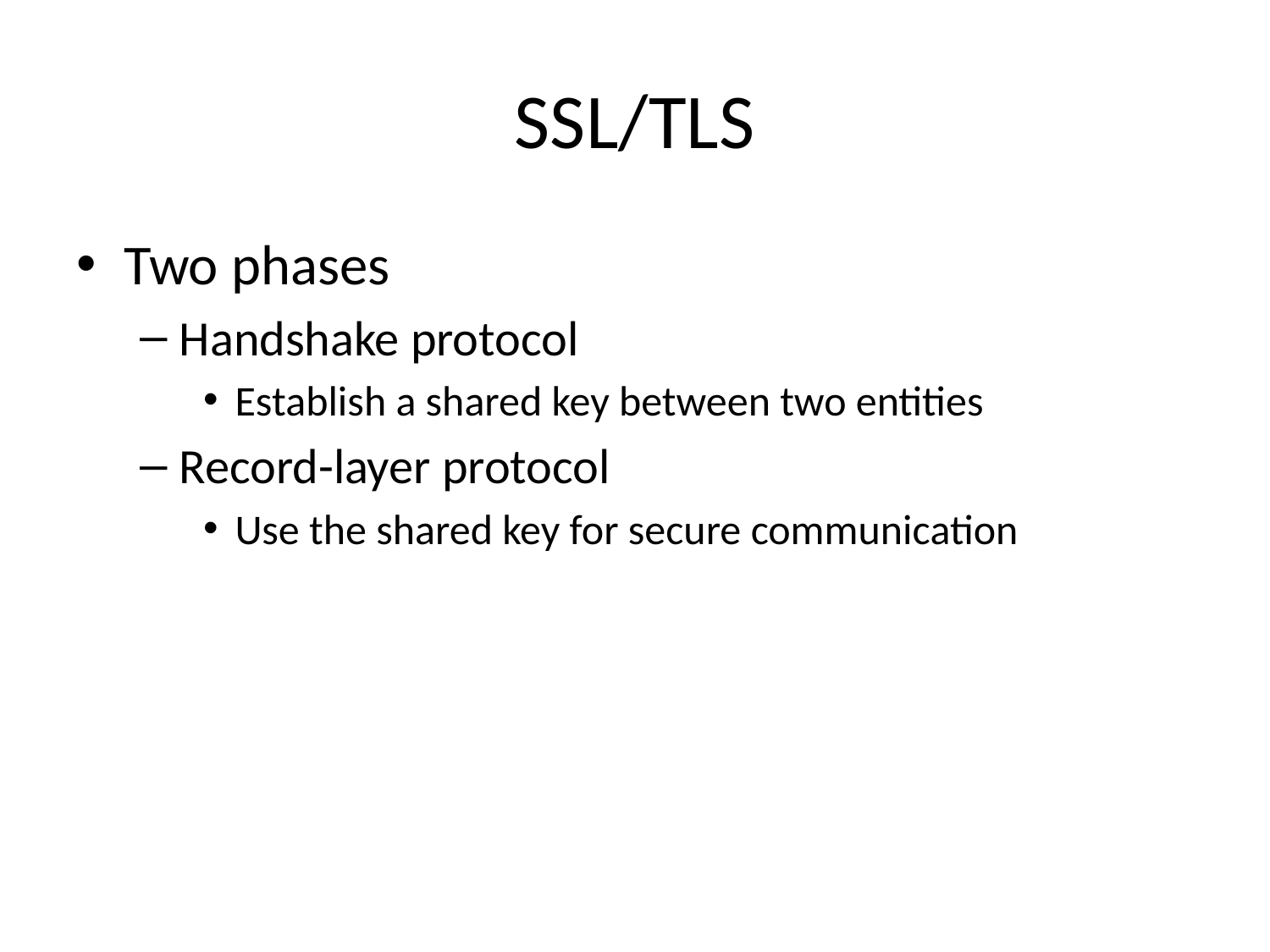

# SSL/TLS
Two phases
Handshake protocol
Establish a shared key between two entities
Record-layer protocol
Use the shared key for secure communication